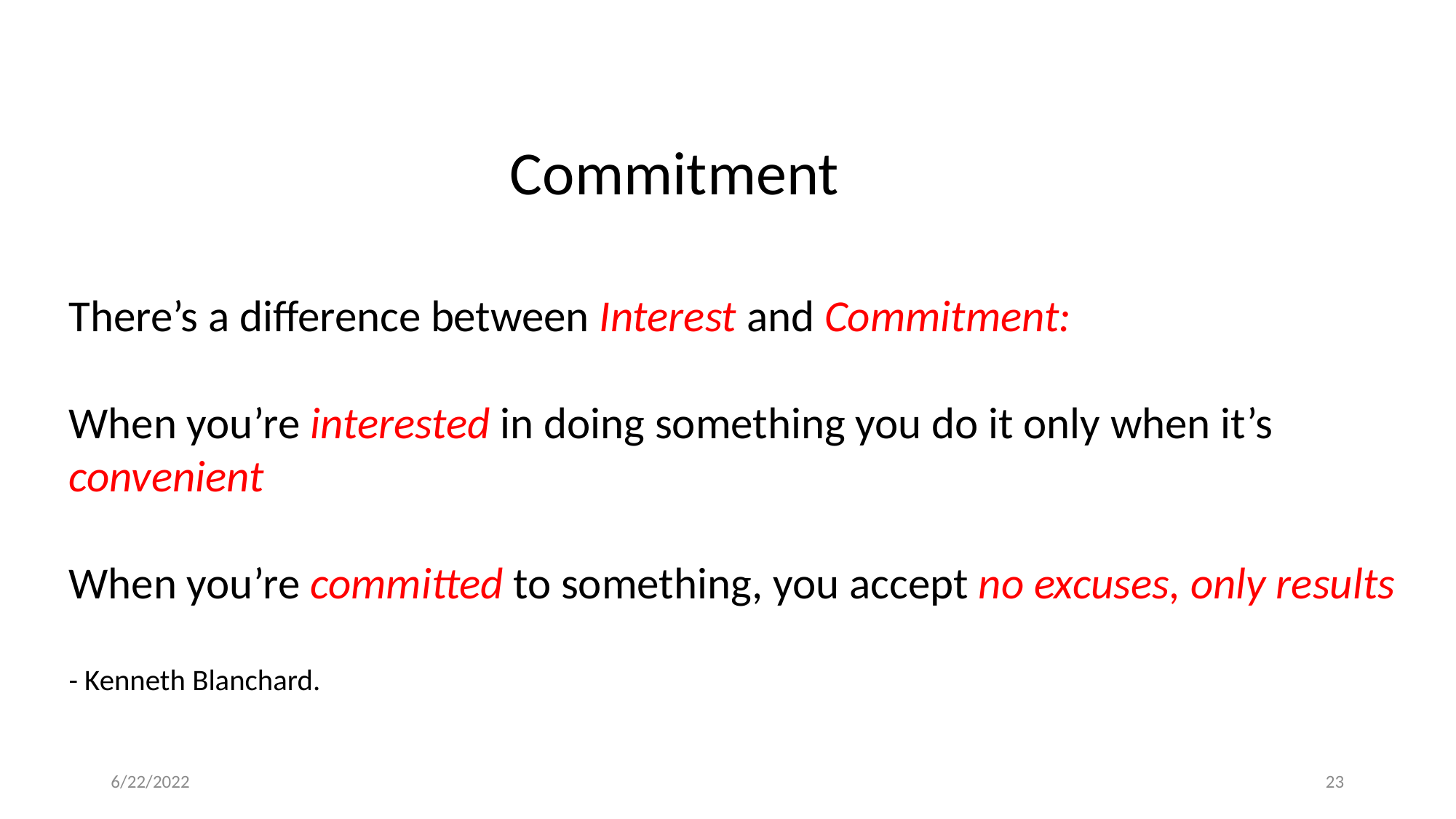

# Commitment
There’s a difference between Interest and Commitment:

When you’re interested in doing something you do it only when it’s convenient

When you’re committed to something, you accept no excuses, only results

- Kenneth Blanchard.
6/22/2022
23